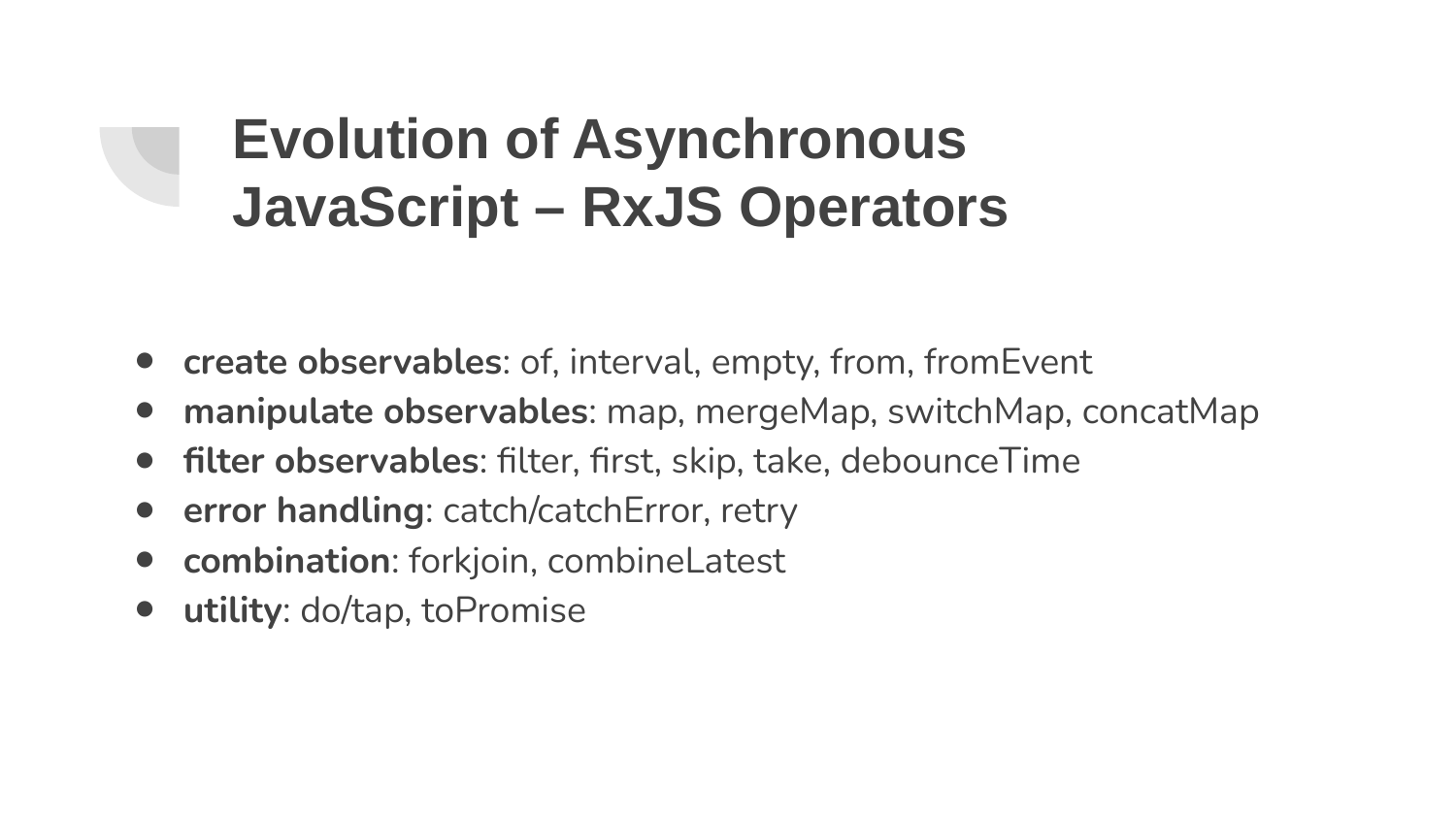

# Evolution of Asynchronous
JavaScript – RxJS Operators
create observables: of, interval, empty, from, fromEvent
manipulate observables: map, mergeMap, switchMap, concatMap
filter observables: filter, first, skip, take, debounceTime
error handling: catch/catchError, retry
combination: forkjoin, combineLatest
utility: do/tap, toPromise